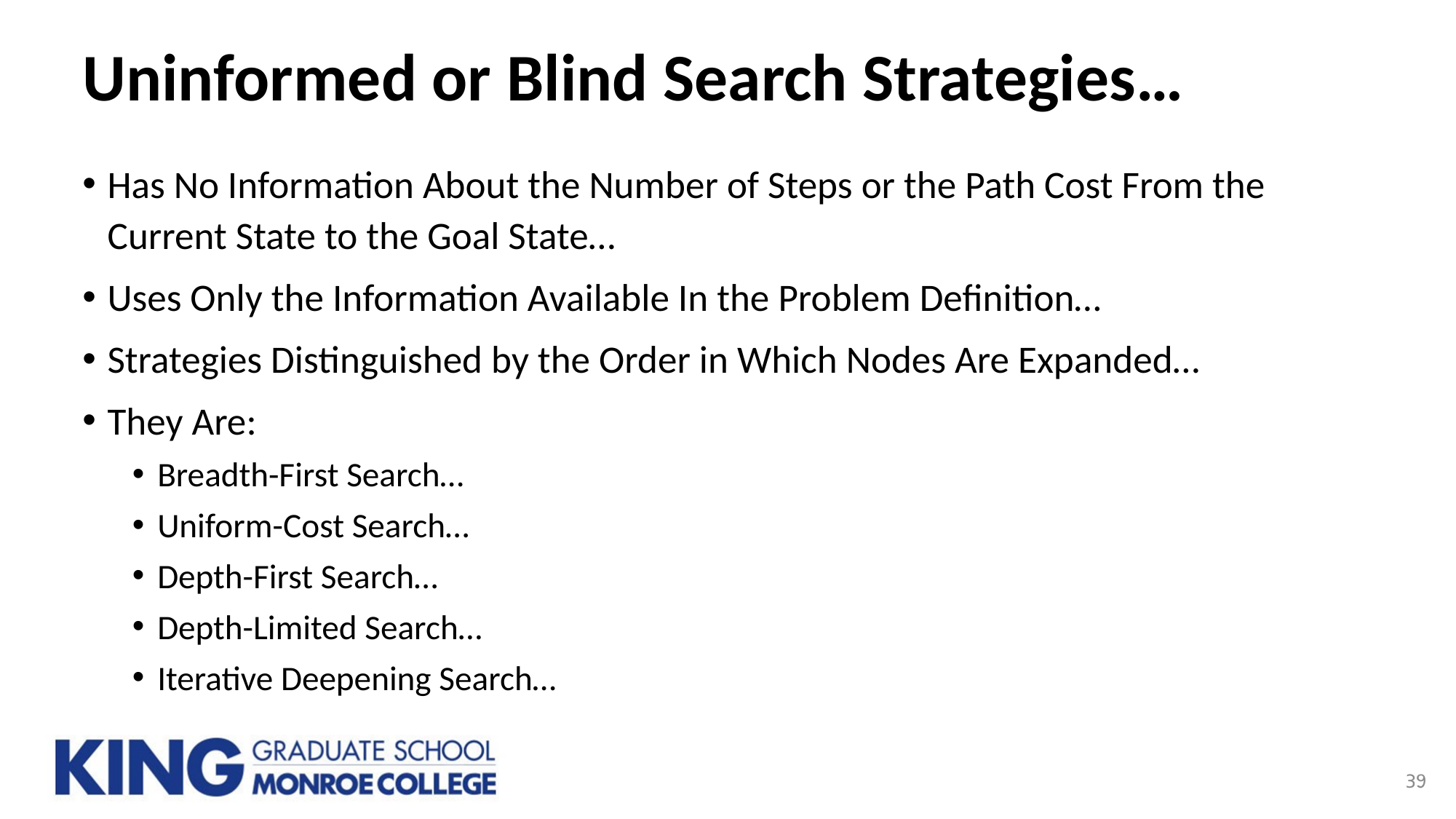

# Uninformed or Blind Search Strategies…
Has No Information About the Number of Steps or the Path Cost From the Current State to the Goal State…
Uses Only the Information Available In the Problem Definition…
Strategies Distinguished by the Order in Which Nodes Are Expanded…
They Are:
Breadth-First Search…
Uniform-Cost Search…
Depth-First Search…
Depth-Limited Search…
Iterative Deepening Search…
39